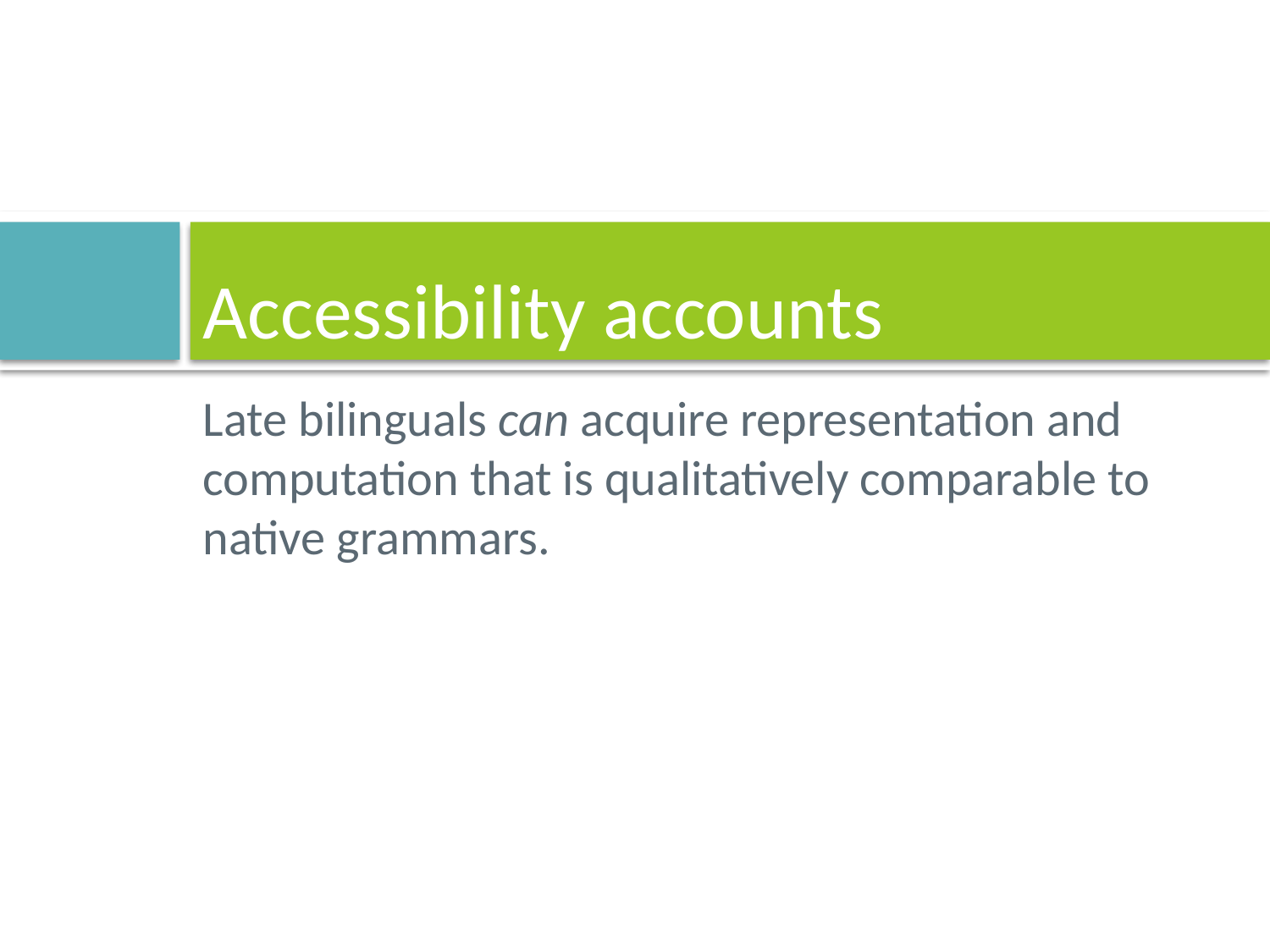

# Accessibility accounts
Late bilinguals can acquire representation and computation that is qualitatively comparable to native grammars.